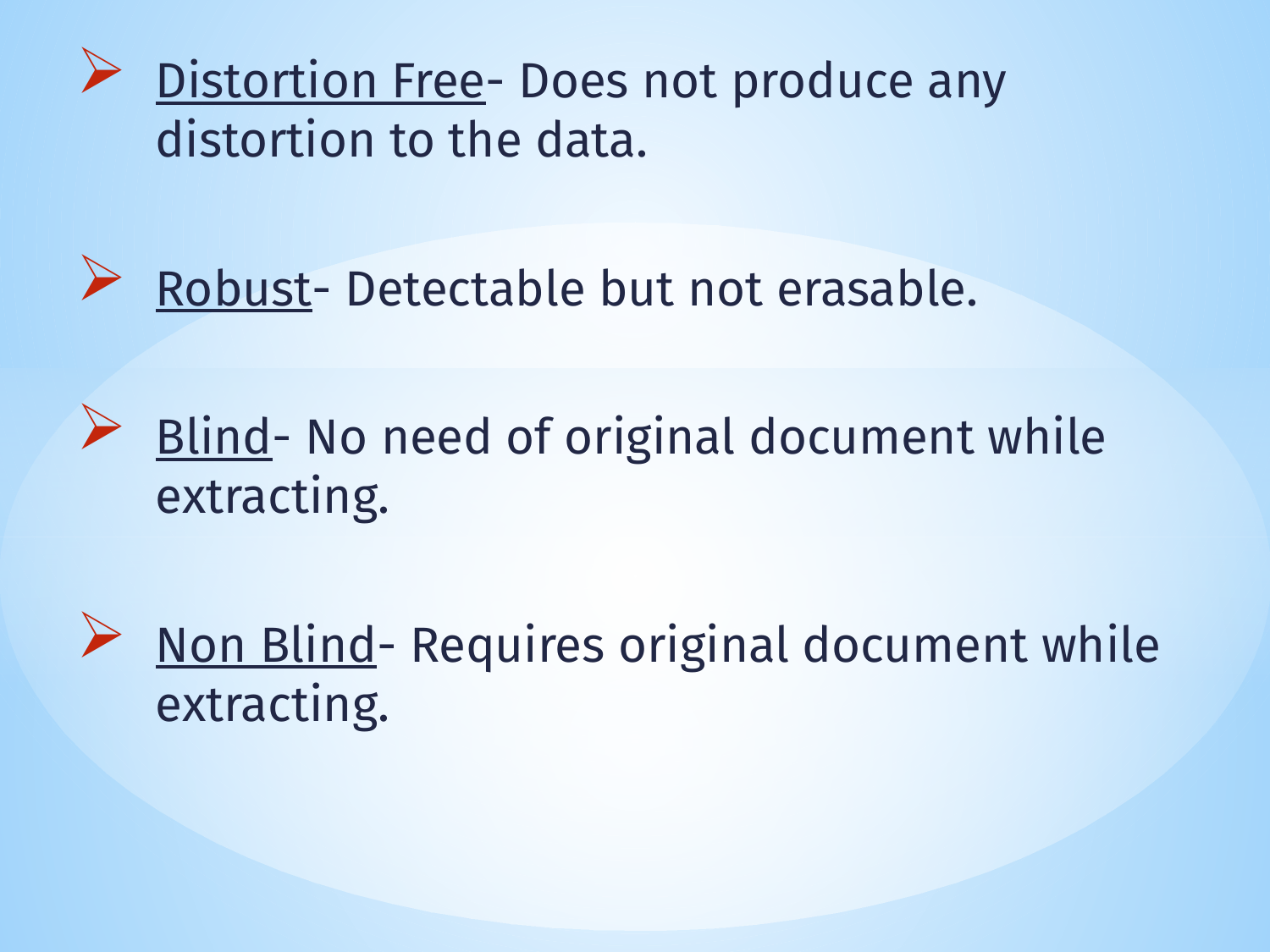

Distortion Free- Does not produce any distortion to the data.

Robust- Detectable but not erasable.

Blind- No need of original document while extracting.

Non Blind- Requires original document while extracting.